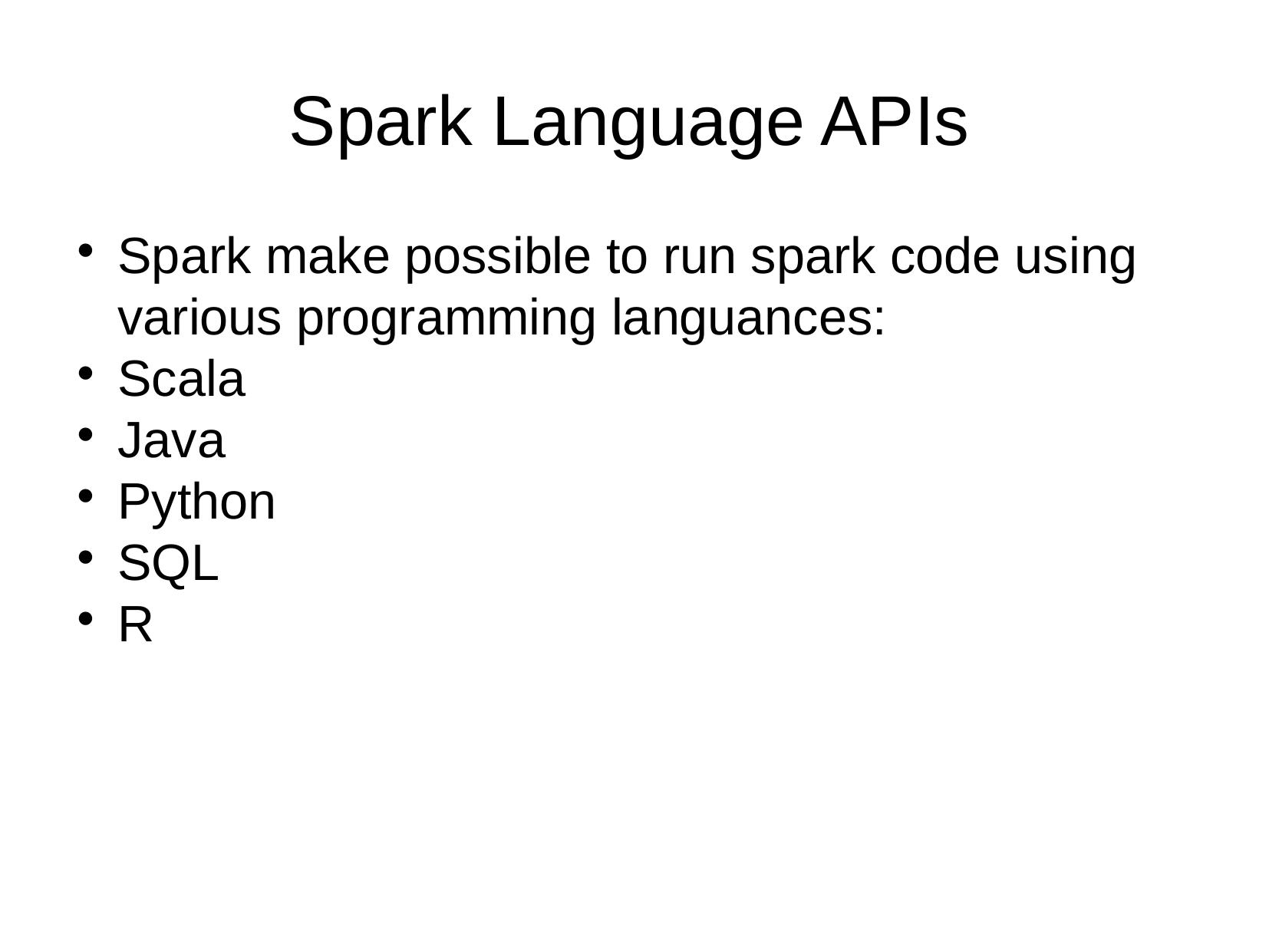

Spark Language APIs
Spark make possible to run spark code using various programming languances:
Scala
Java
Python
SQL
R